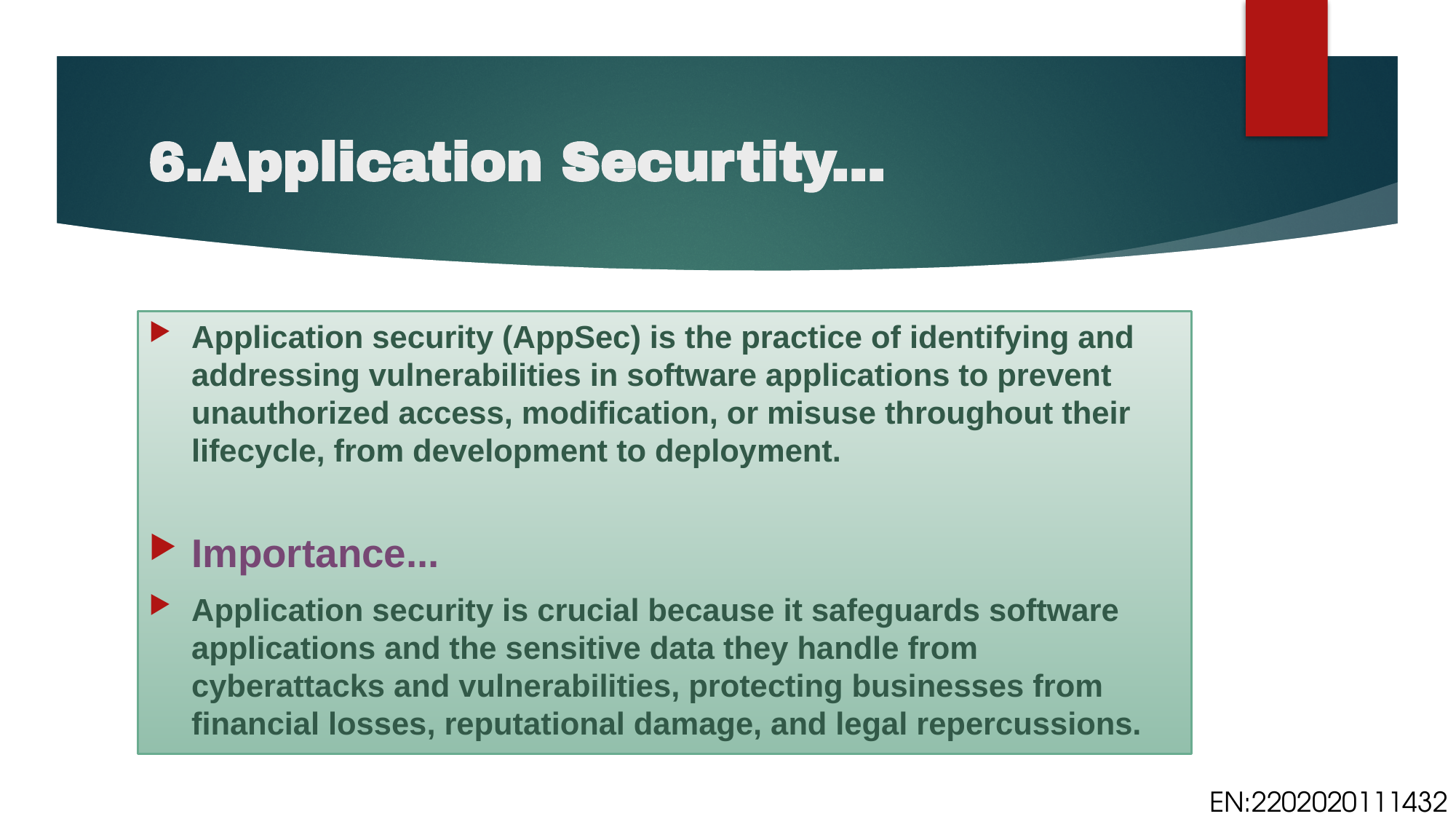

# 6.Application Securtity...
Application security (AppSec) is the practice of identifying and addressing vulnerabilities in software applications to prevent unauthorized access, modification, or misuse throughout their lifecycle, from development to deployment.

Importance...
Application security is crucial because it safeguards software applications and the sensitive data they handle from cyberattacks and vulnerabilities, protecting businesses from financial losses, reputational damage, and legal repercussions.
EN:2202020111432